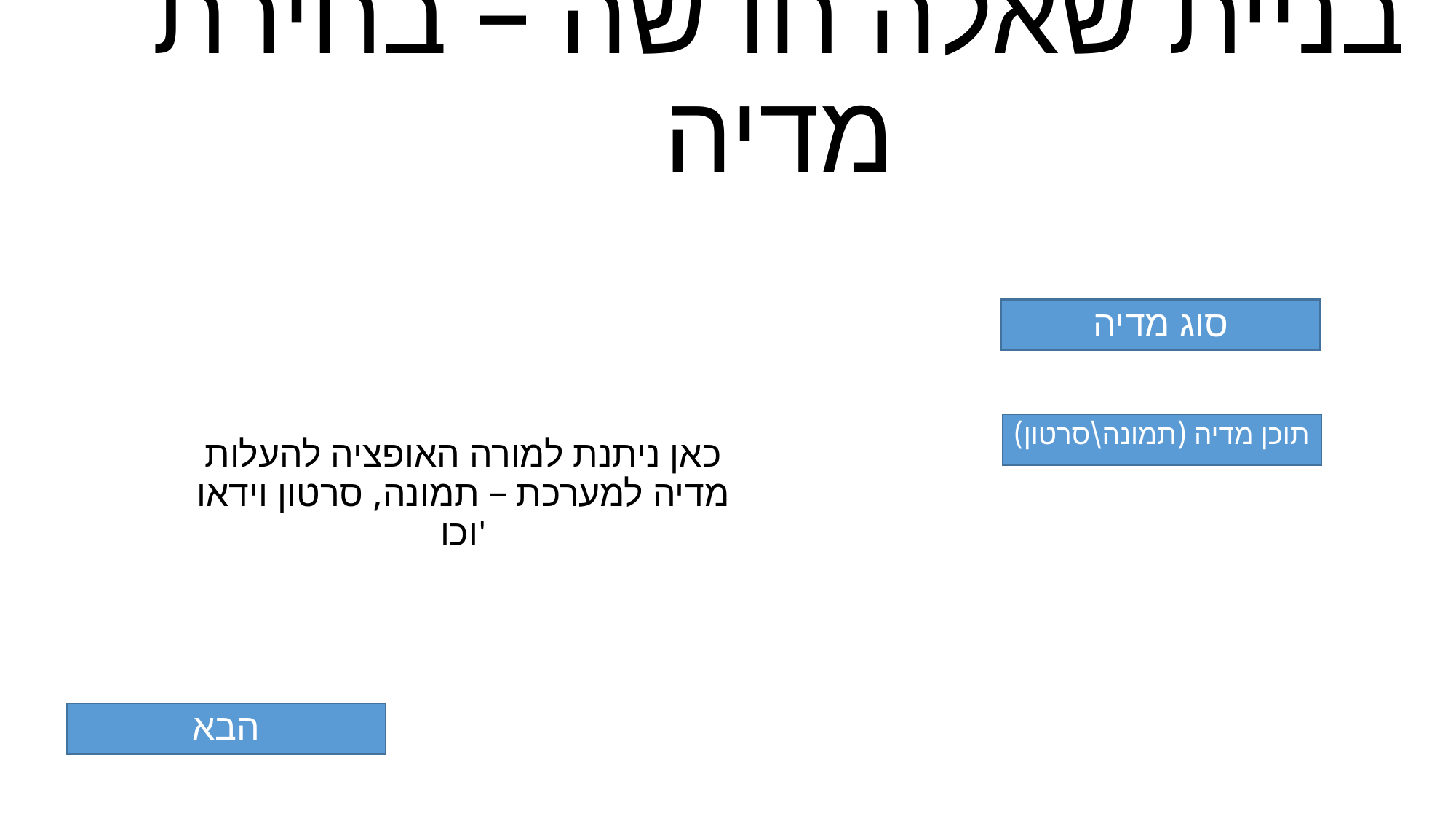

# בניית שאלה חדשה – בחירת מדיה
סוג מדיה
תוכן מדיה (תמונה\סרטון)
כאן ניתנת למורה האופציה להעלות מדיה למערכת – תמונה, סרטון וידאו וכו'
הבא